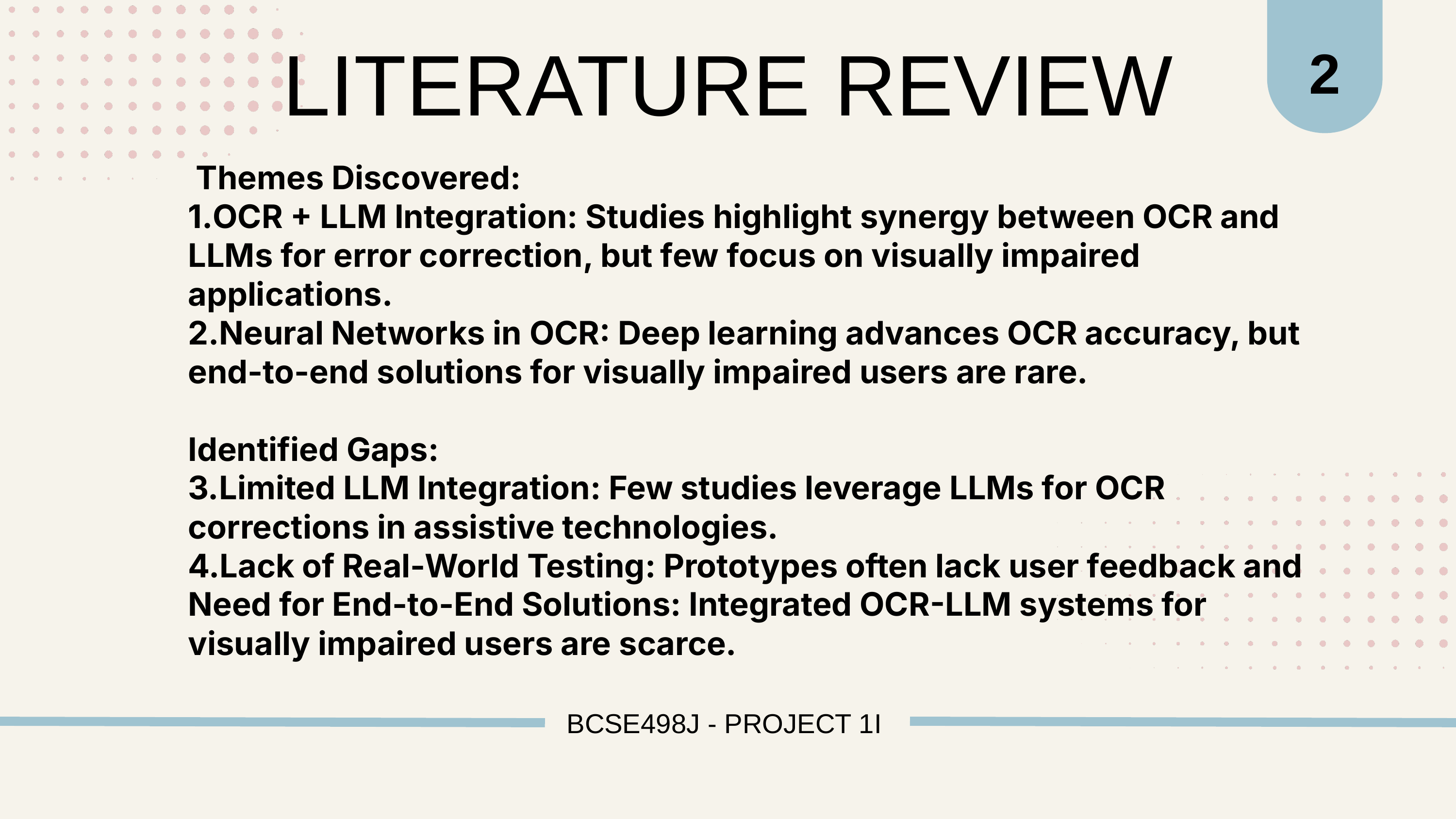

2

LITERATURE REVIEW
 Themes Discovered:
OCR + LLM Integration: Studies highlight synergy between OCR and LLMs for error correction, but few focus on visually impaired applications.
Neural Networks in OCR: Deep learning advances OCR accuracy, but end-to-end solutions for visually impaired users are rare.

Identified Gaps:
Limited LLM Integration: Few studies leverage LLMs for OCR corrections in assistive technologies.
Lack of Real-World Testing: Prototypes often lack user feedback and Need for End-to-End Solutions: Integrated OCR-LLM systems for visually impaired users are scarce.

BCSE498J - PROJECT 1I